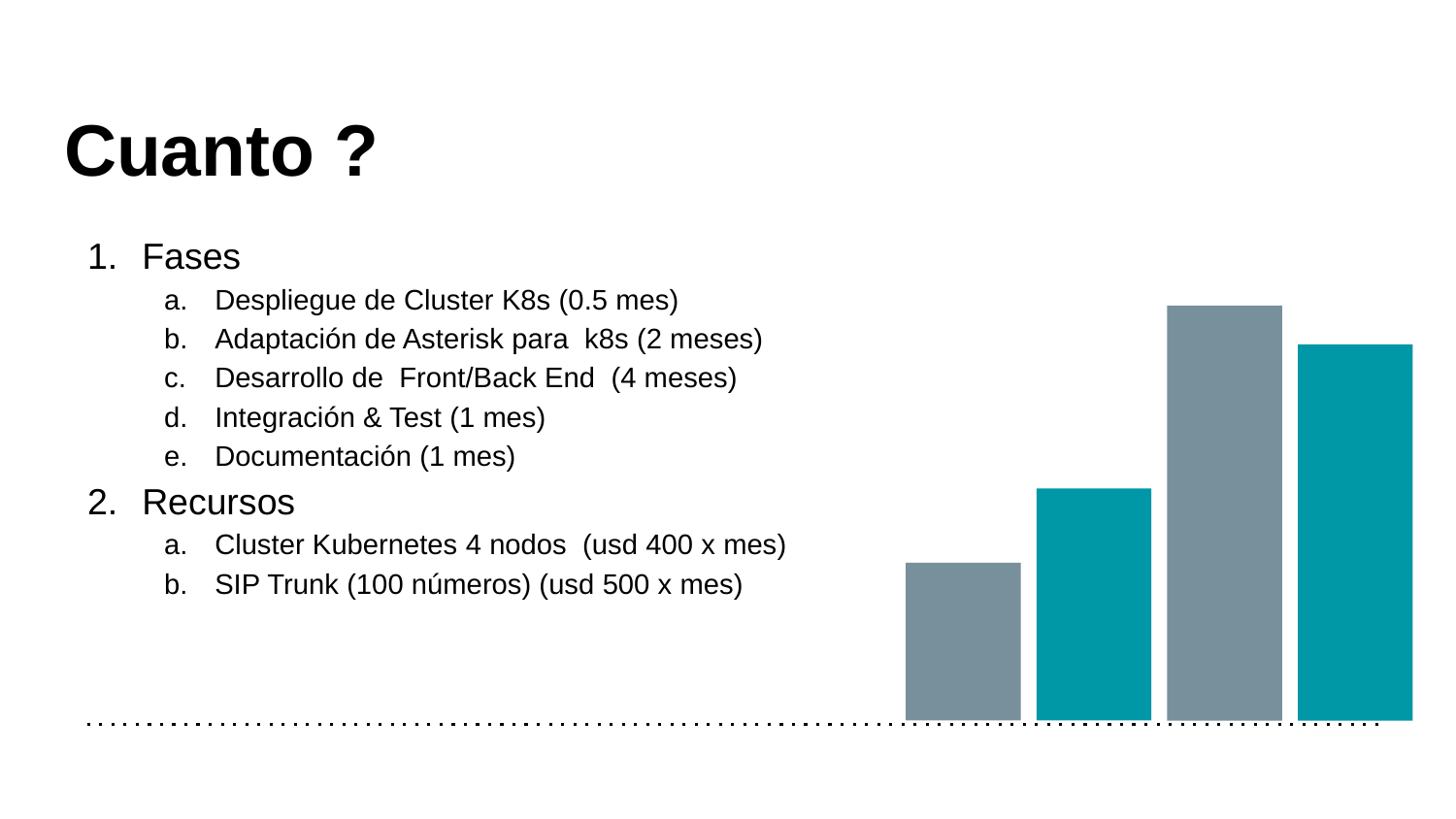

# Cuanto ?
Fases
Despliegue de Cluster K8s (0.5 mes)
Adaptación de Asterisk para  k8s (2 meses)
Desarrollo de  Front/Back End  (4 meses)
Integración & Test (1 mes)
Documentación (1 mes)
Recursos
Cluster Kubernetes 4 nodos  (usd 400 x mes)
SIP Trunk (100 números) (usd 500 x mes)